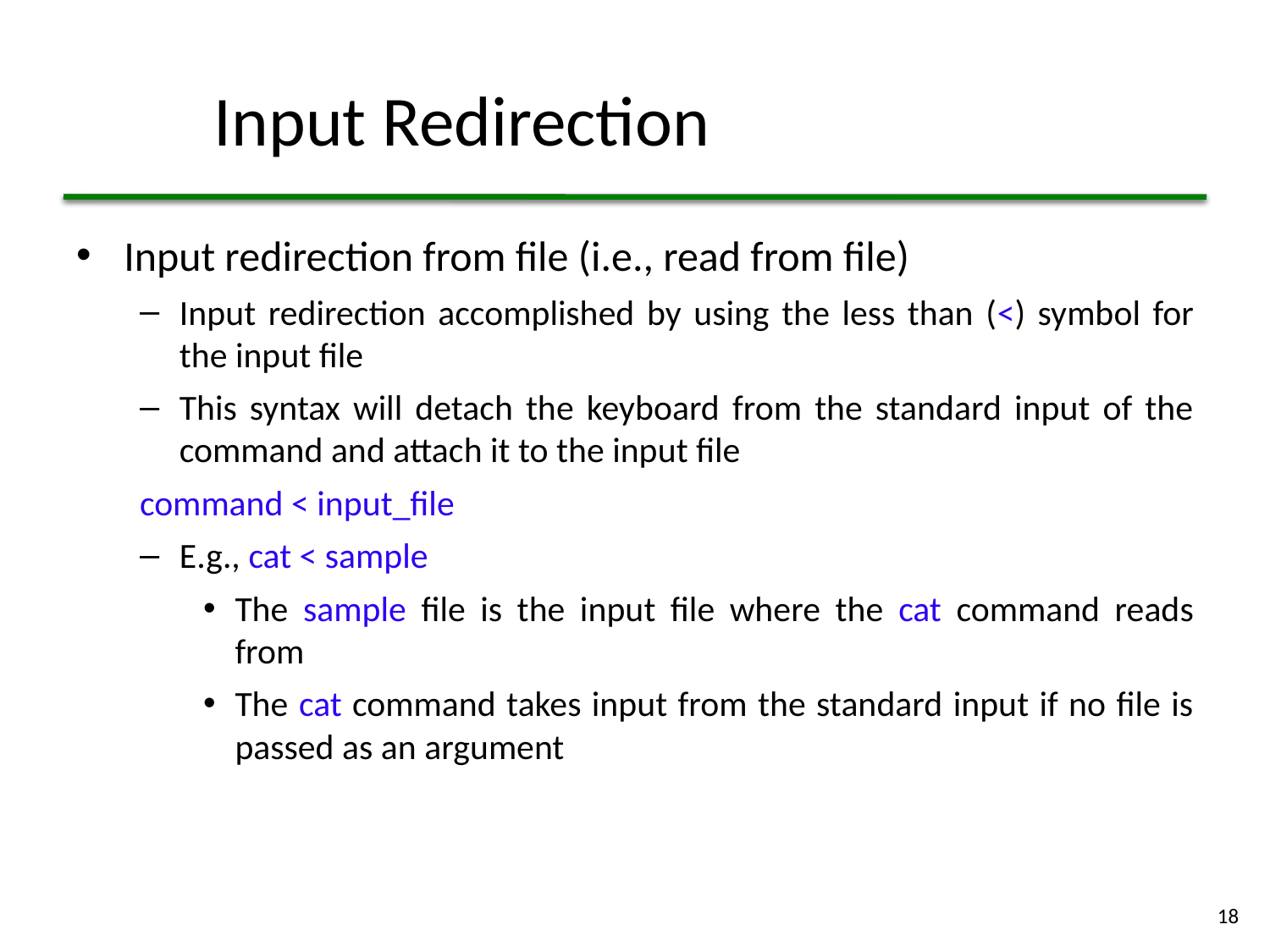

# Input Redirection
Input redirection from file (i.e., read from file)
Input redirection accomplished by using the less than (<) symbol for the input file
This syntax will detach the keyboard from the standard input of the command and attach it to the input file
command < input_file
E.g., cat < sample
The sample file is the input file where the cat command reads from
The cat command takes input from the standard input if no file is passed as an argument
18